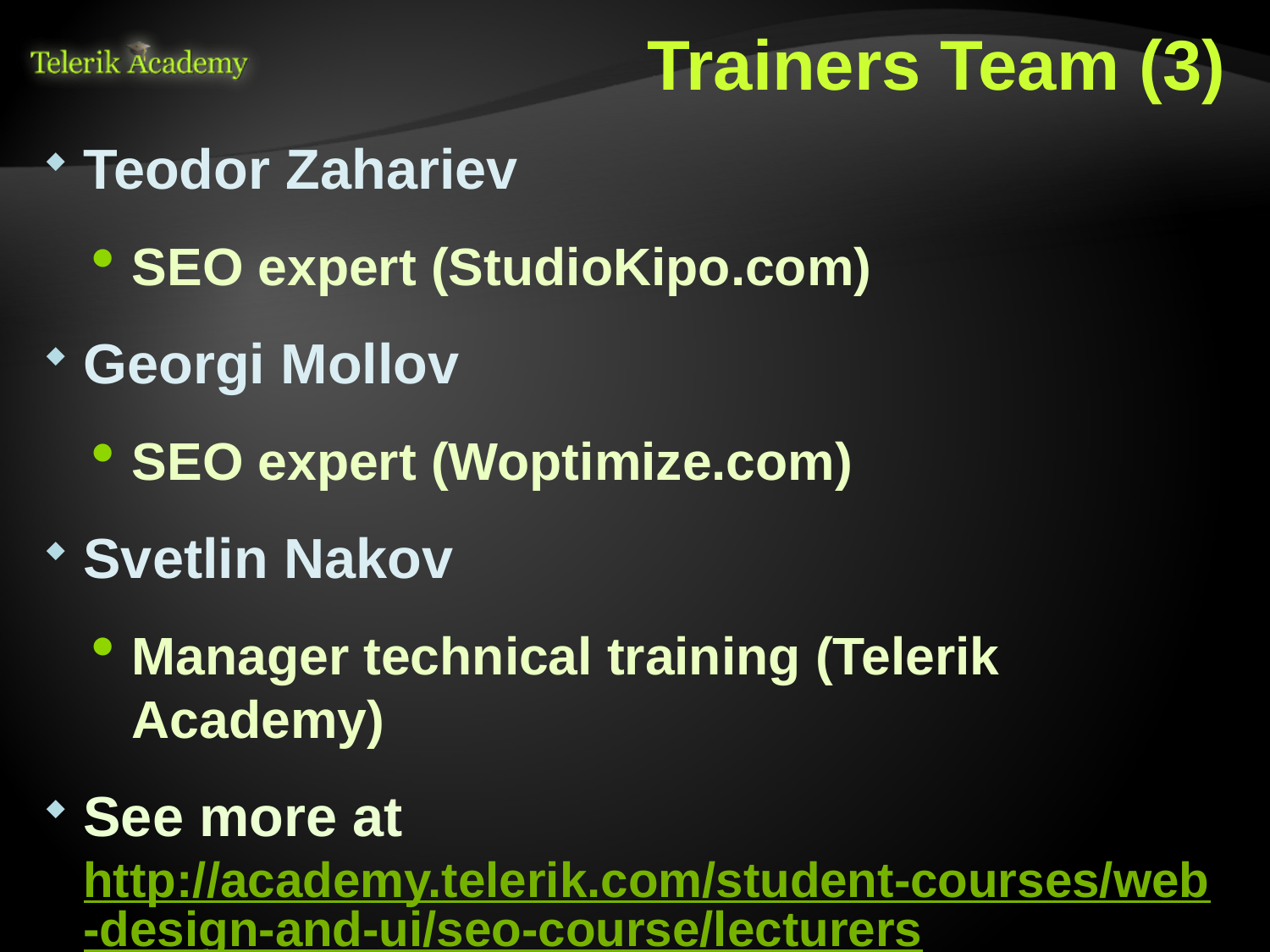

# Trainers Team (3)
Teodor Zahariev
SEO expert (StudioKipo.com)
Georgi Mollov
SEO expert (Woptimize.com)
Svetlin Nakov
Manager technical training (Telerik Academy)
See more at http://academy.telerik.com/student-courses/web-design-and-ui/seo-course/lecturers